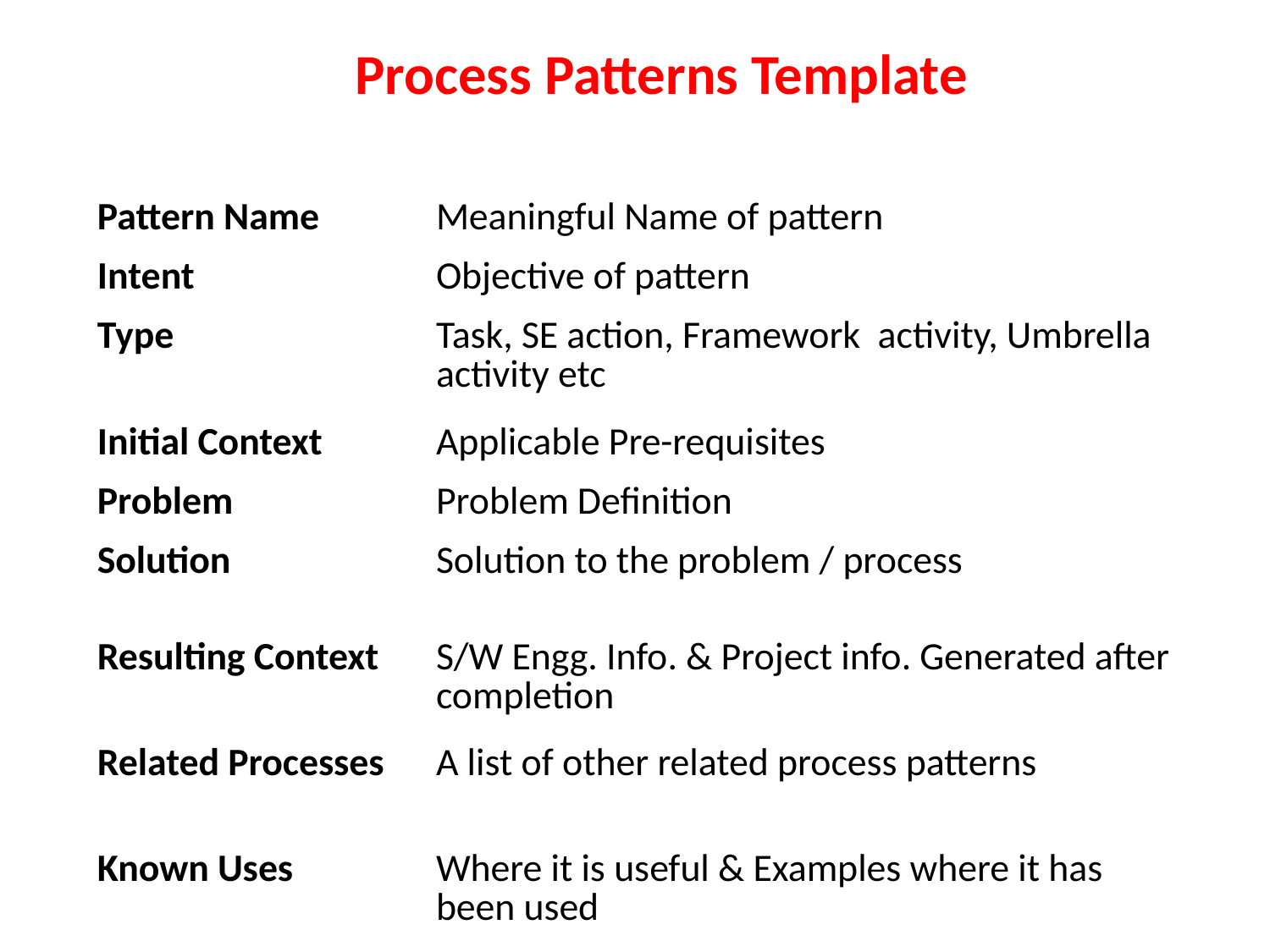

Process Patterns Template

| Item | Contents |
| --- | --- |
| Pattern Name | Meaningful Name of pattern |
| Intent | Objective of pattern |
| Type | Task, SE action, Framework activity, Umbrella activity etc |
| Initial Context | Applicable Pre-requisites |
| Problem | Problem Definition |
| Solution | Solution to the problem / process |
| Resulting Context | S/W Engg. Info. & Project info. Generated after completion |
| Related Processes | A list of other related process patterns |
| Known Uses | Where it is useful & Examples where it has been used |